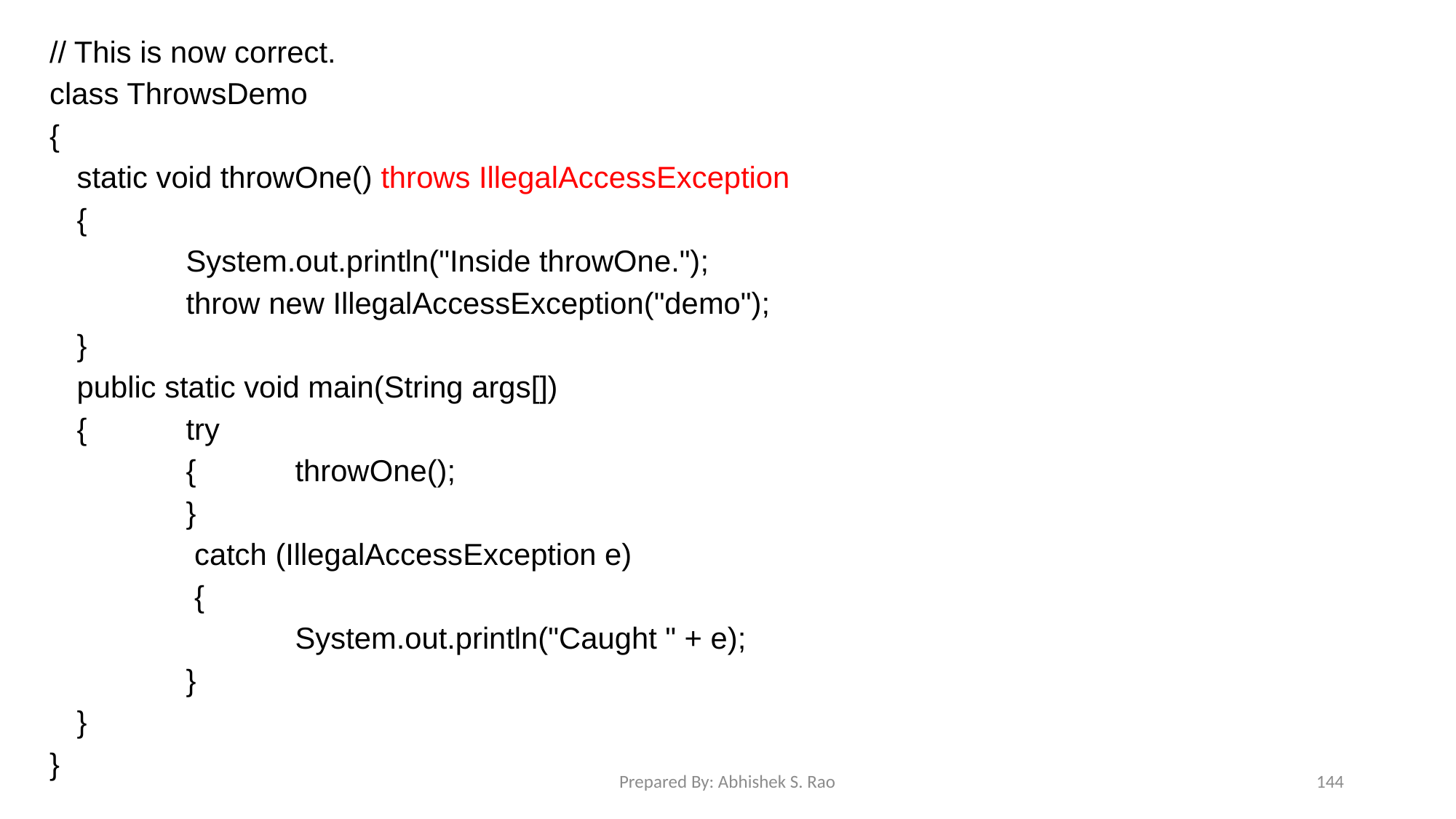

// This is now correct.
class ThrowsDemo
{
	static void throwOne() throws IllegalAccessException
	{
		System.out.println("Inside throwOne.");
		throw new IllegalAccessException("demo");
	}
	public static void main(String args[])
	{	try
		{	throwOne();
		}
		 catch (IllegalAccessException e)
		 {
			System.out.println("Caught " + e);
		}
	}
}

Prepared By: Abhishek S. Rao
144